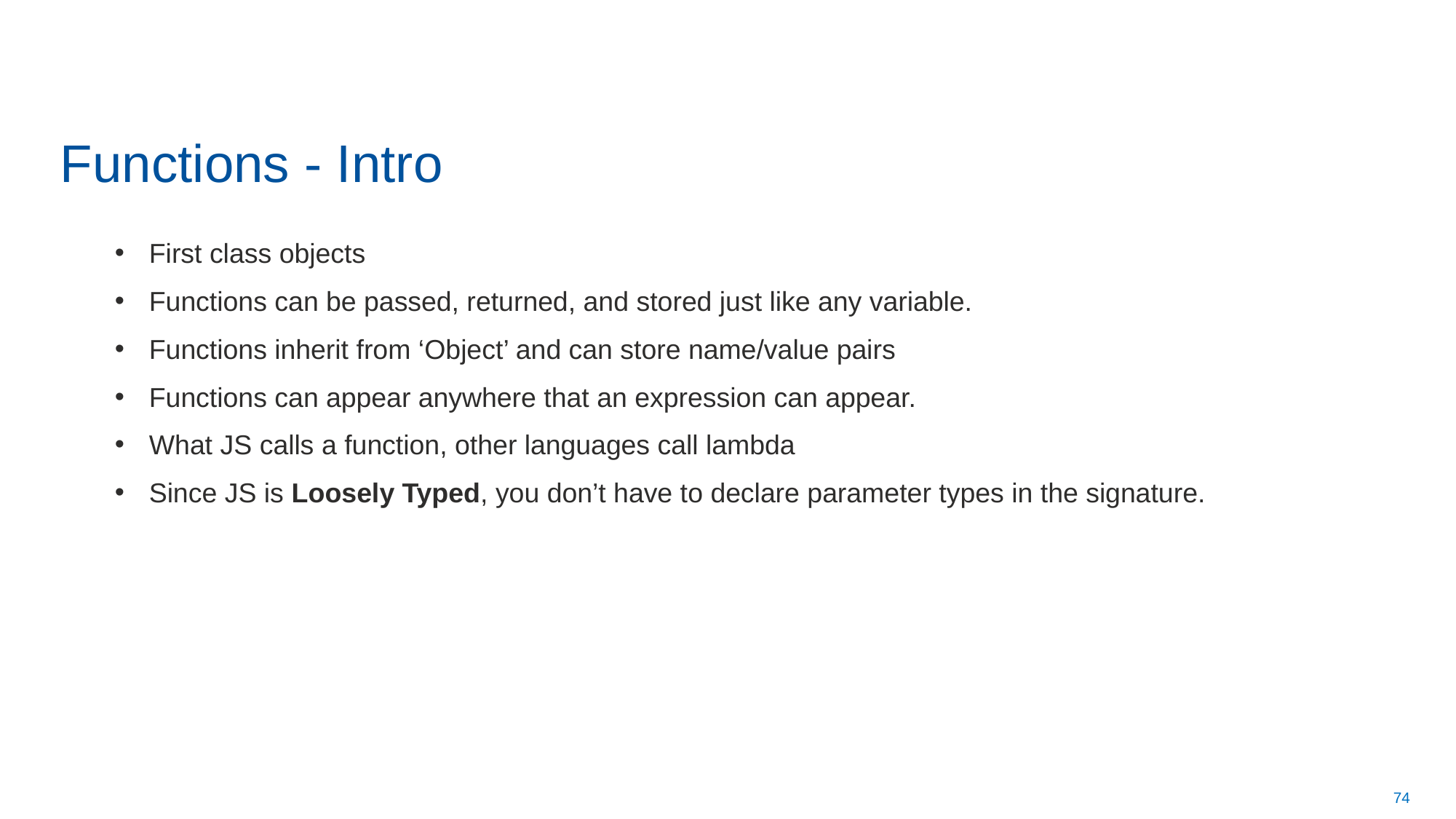

# Functions - Intro
First class objects
Functions can be passed, returned, and stored just like any variable.
Functions inherit from ‘Object’ and can store name/value pairs
Functions can appear anywhere that an expression can appear.
What JS calls a function, other languages call lambda
Since JS is Loosely Typed, you don’t have to declare parameter types in the signature.